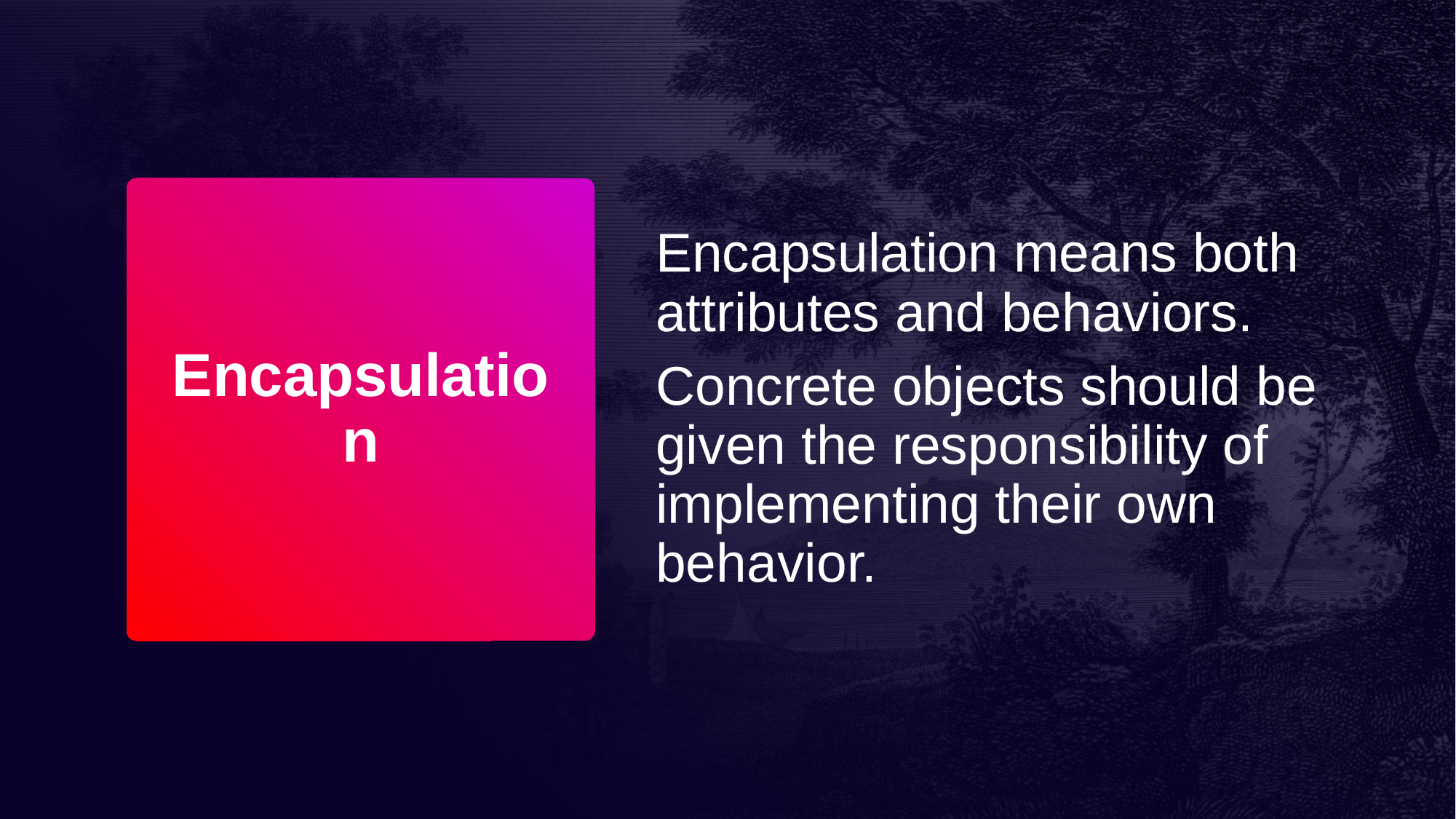

Encapsulation means both attributes and behaviors.
Concrete objects should be given the responsibility of implementing their own behavior.
# Encapsulation